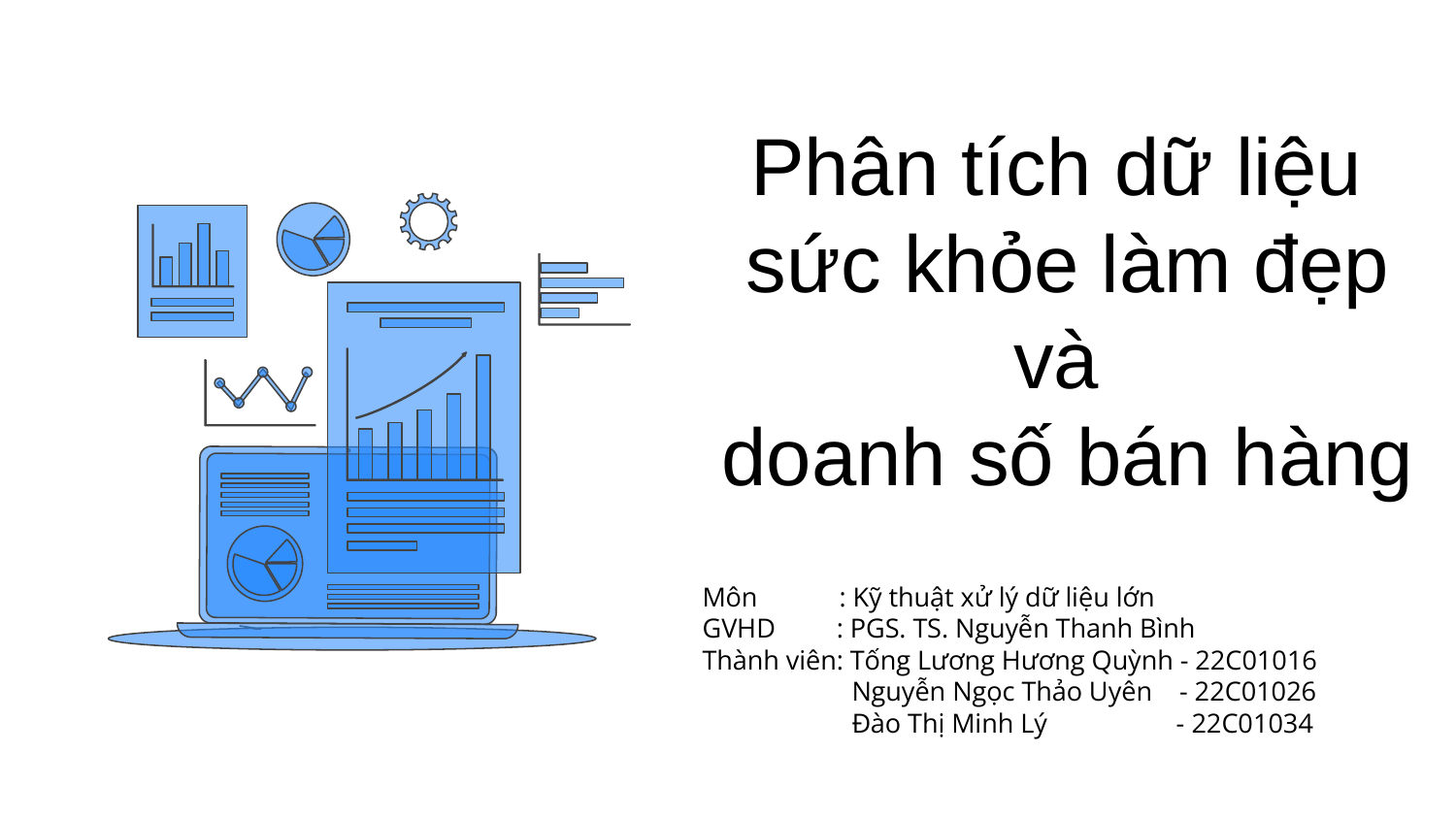

# Phân tích dữ liệu
sức khỏe làm đẹp và
doanh số bán hàng

Môn            : Kỹ thuật xử lý dữ liệu lớn
GVHD         : PGS. TS. Nguyễn Thanh Bình
Thành viên: Tống Lương Hương Quỳnh - 22C01016
                      Nguyễn Ngọc Thảo Uyên    - 22C01026
                      Đào Thị Minh Lý                   - 22C01034